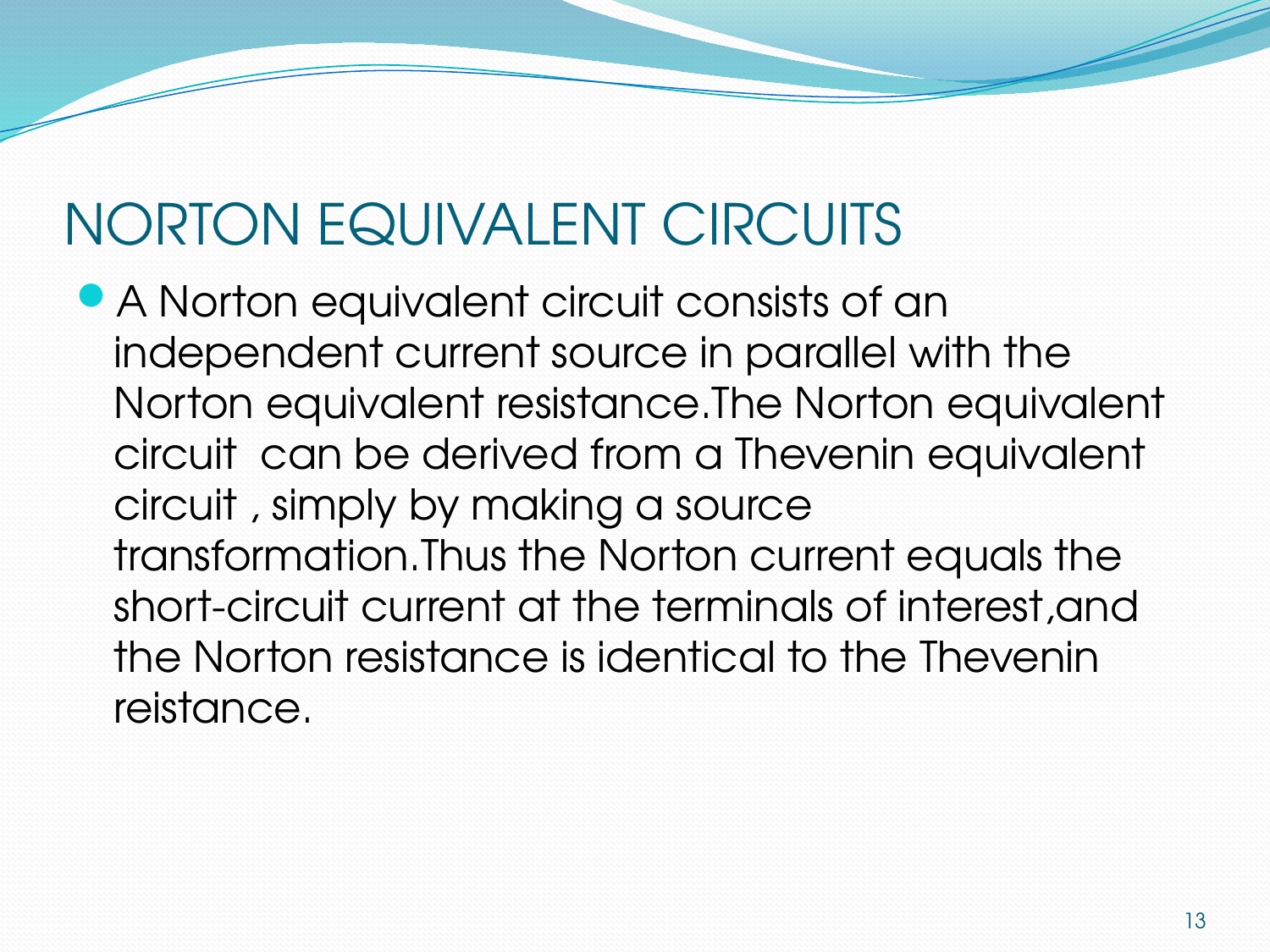

# NORTON EQUIVALENT CIRCUITS
A Norton equivalent circuit consists of an independent current source in parallel with the Norton equivalent resistance.The Norton equivalent circuit  can be derived from a Thevenin equivalent circuit , simply by making a source transformation.Thus the Norton current equals the short-circuit current at the terminals of interest,and the Norton resistance is identical to the Thevenin reistance.
13